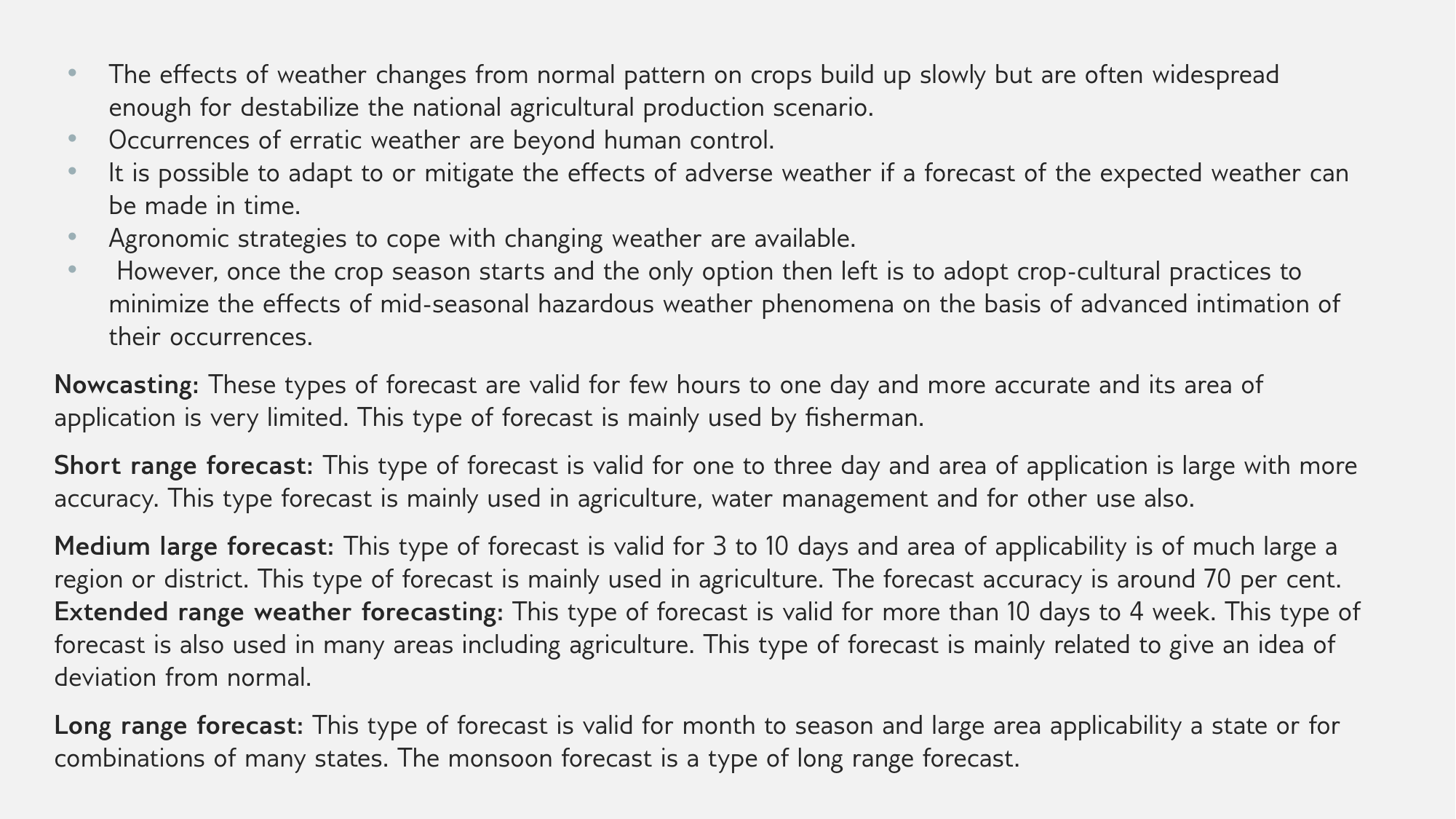

The effects of weather changes from normal pattern on crops build up slowly but are often widespread enough for destabilize the national agricultural production scenario.
Occurrences of erratic weather are beyond human control.
It is possible to adapt to or mitigate the effects of adverse weather if a forecast of the expected weather can be made in time.
Agronomic strategies to cope with changing weather are available.
 However, once the crop season starts and the only option then left is to adopt crop-cultural practices to minimize the effects of mid-seasonal hazardous weather phenomena on the basis of advanced intimation of their occurrences.
Nowcasting: These types of forecast are valid for few hours to one day and more accurate and its area of application is very limited. This type of forecast is mainly used by fisherman.
Short range forecast: This type of forecast is valid for one to three day and area of application is large with more accuracy. This type forecast is mainly used in agriculture, water management and for other use also.
Medium large forecast: This type of forecast is valid for 3 to 10 days and area of applicability is of much large a region or district. This type of forecast is mainly used in agriculture. The forecast accuracy is around 70 per cent. Extended range weather forecasting: This type of forecast is valid for more than 10 days to 4 week. This type of forecast is also used in many areas including agriculture. This type of forecast is mainly related to give an idea of deviation from normal.
Long range forecast: This type of forecast is valid for month to season and large area applicability a state or for combinations of many states. The monsoon forecast is a type of long range forecast.